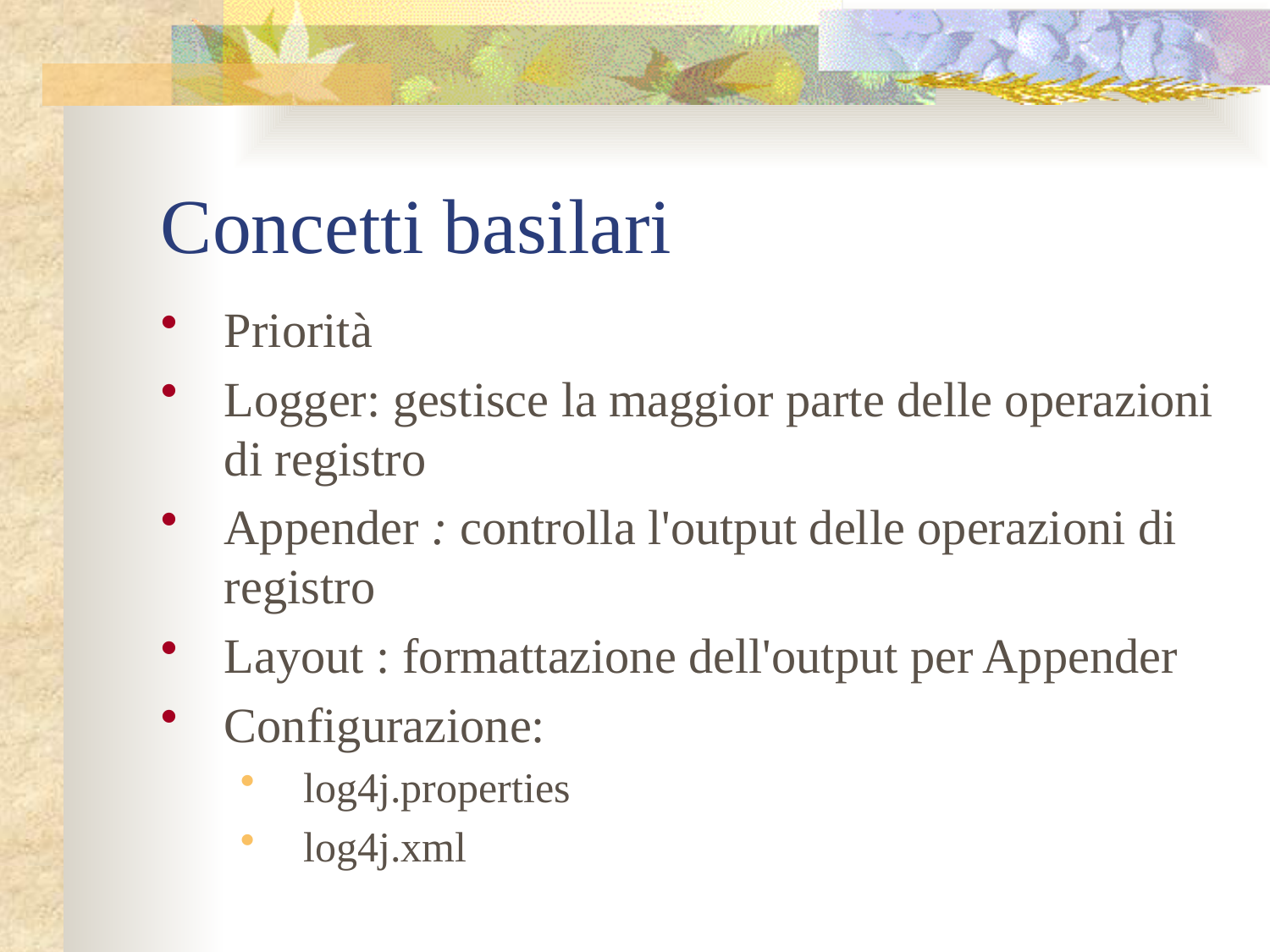

# Concetti basilari
Priorità
Logger: gestisce la maggior parte delle operazioni di registro
Appender : controlla l'output delle operazioni di registro
Layout : formattazione dell'output per Appender
Configurazione:
log4j.properties
log4j.xml